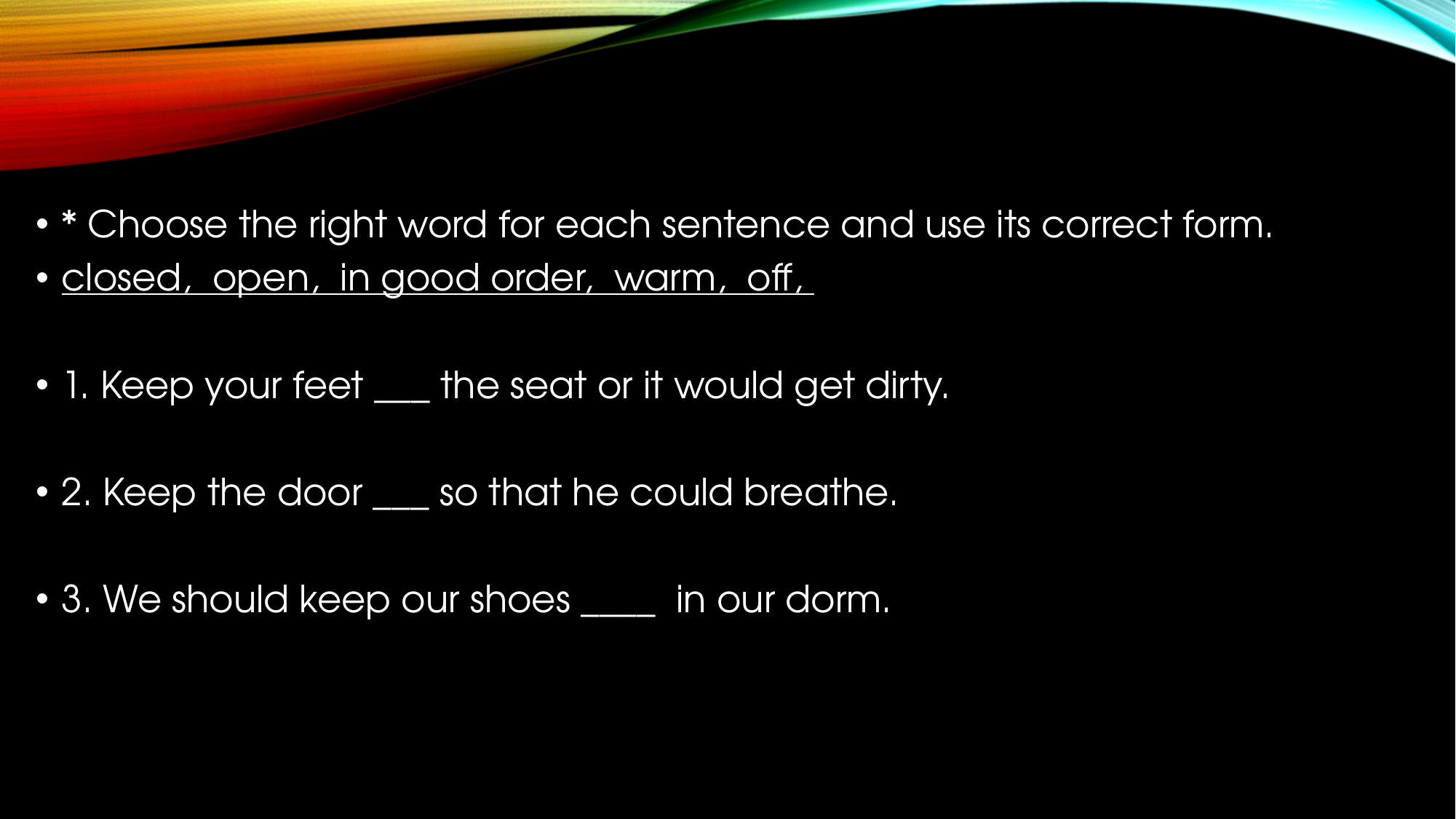

* Choose the right word for each sentence and use its correct form.
closed,  open,  in good order,  warm,  off,

1. Keep your feet ___ the seat or it would get dirty.

2. Keep the door ___ so that he could breathe.

3. We should keep our shoes ____  in our dorm.